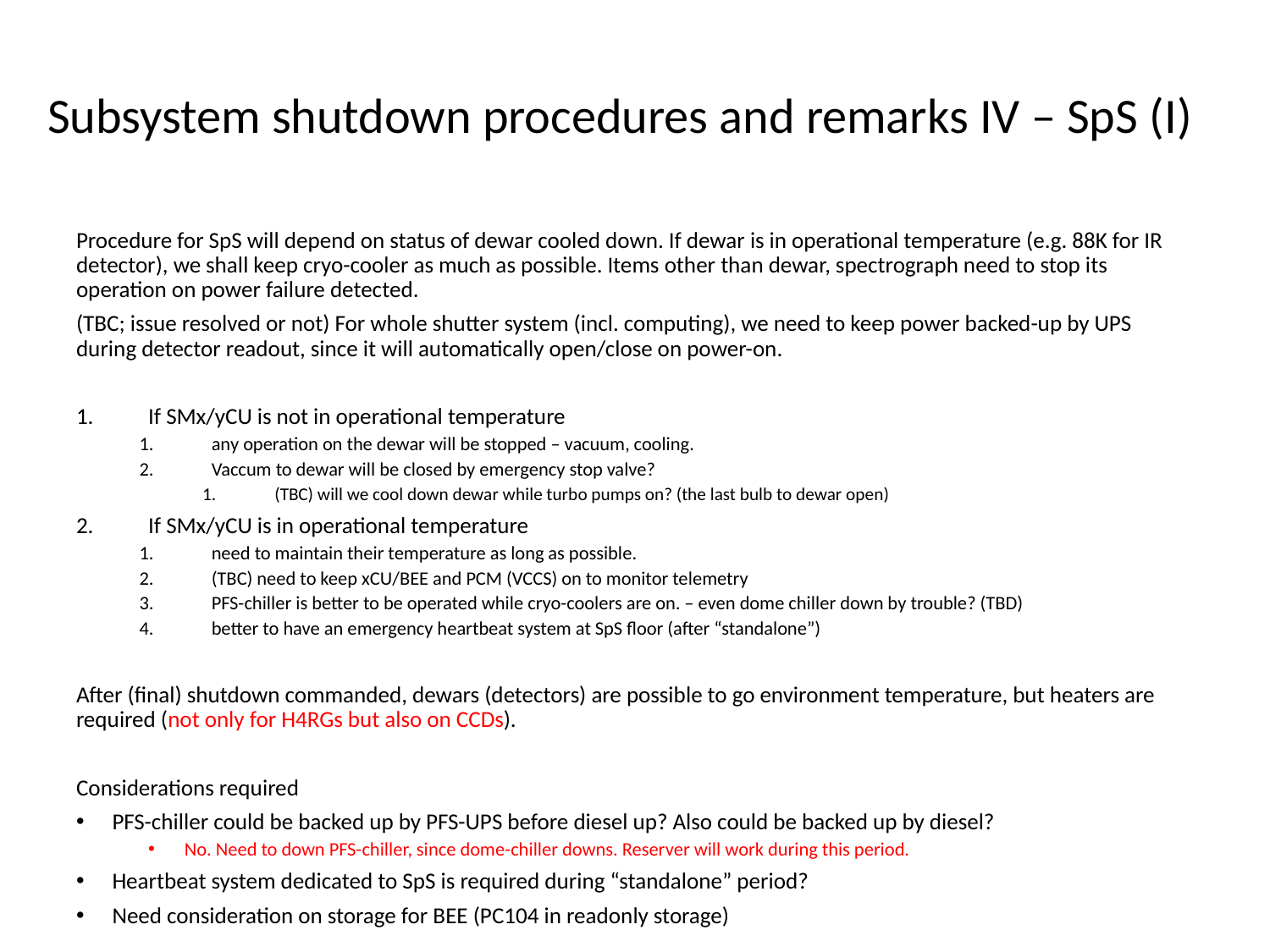

# Subsystem shutdown procedures and remarks IV – SpS (I)
Procedure for SpS will depend on status of dewar cooled down. If dewar is in operational temperature (e.g. 88K for IR detector), we shall keep cryo-cooler as much as possible. Items other than dewar, spectrograph need to stop its operation on power failure detected.
(TBC; issue resolved or not) For whole shutter system (incl. computing), we need to keep power backed-up by UPS during detector readout, since it will automatically open/close on power-on.

If SMx/yCU is not in operational temperature
any operation on the dewar will be stopped – vacuum, cooling.
Vaccum to dewar will be closed by emergency stop valve?
(TBC) will we cool down dewar while turbo pumps on? (the last bulb to dewar open)
If SMx/yCU is in operational temperature
need to maintain their temperature as long as possible.
(TBC) need to keep xCU/BEE and PCM (VCCS) on to monitor telemetry
PFS-chiller is better to be operated while cryo-coolers are on. – even dome chiller down by trouble? (TBD)
better to have an emergency heartbeat system at SpS floor (after “standalone”)

After (final) shutdown commanded, dewars (detectors) are possible to go environment temperature, but heaters are required (not only for H4RGs but also on CCDs).

Considerations required
PFS-chiller could be backed up by PFS-UPS before diesel up? Also could be backed up by diesel?
No. Need to down PFS-chiller, since dome-chiller downs. Reserver will work during this period.
Heartbeat system dedicated to SpS is required during “standalone” period?
Need consideration on storage for BEE (PC104 in readonly storage)